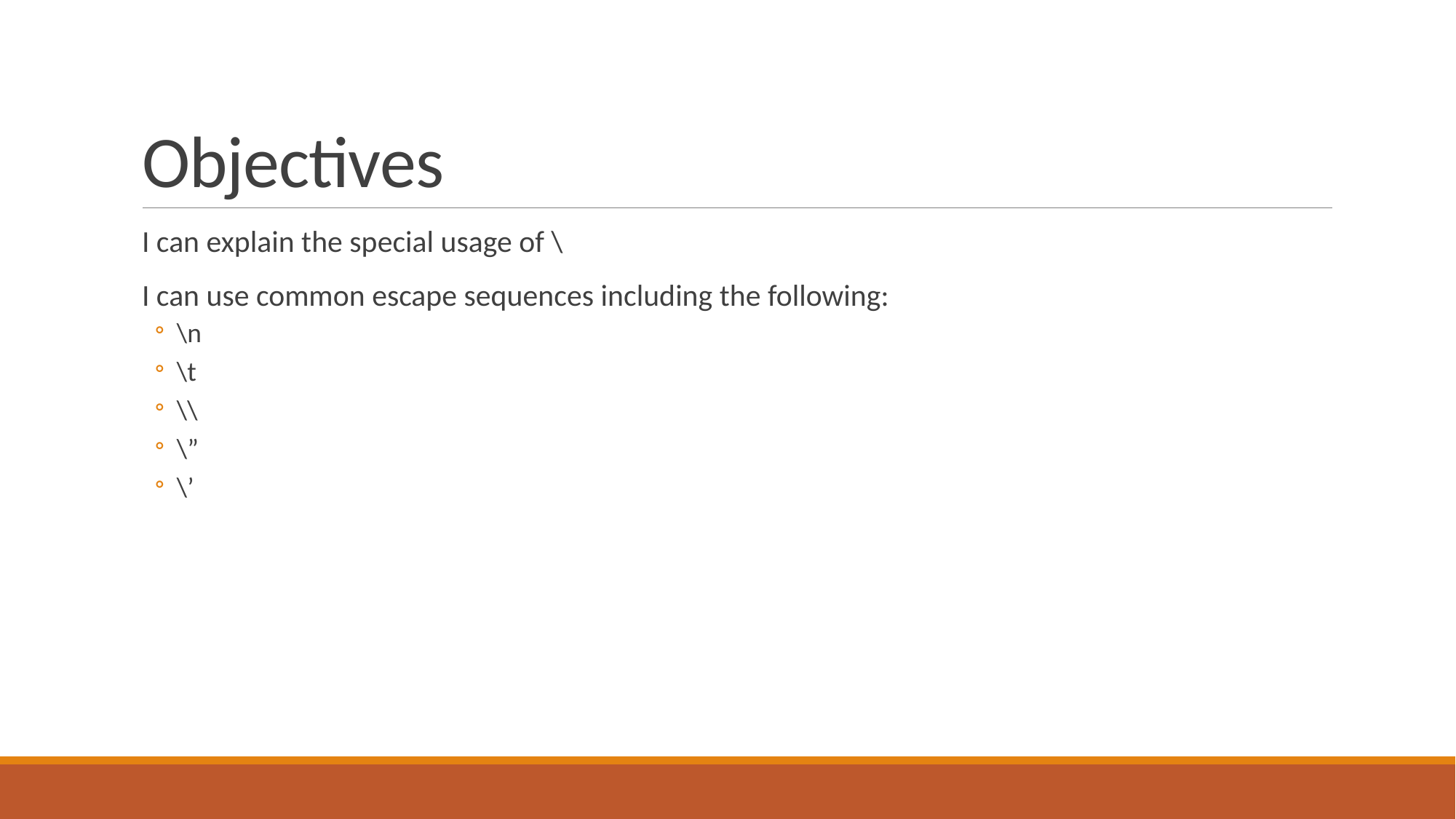

# Objectives
I can explain the special usage of \
I can use common escape sequences including the following:
\n
\t
\\
\”
\’